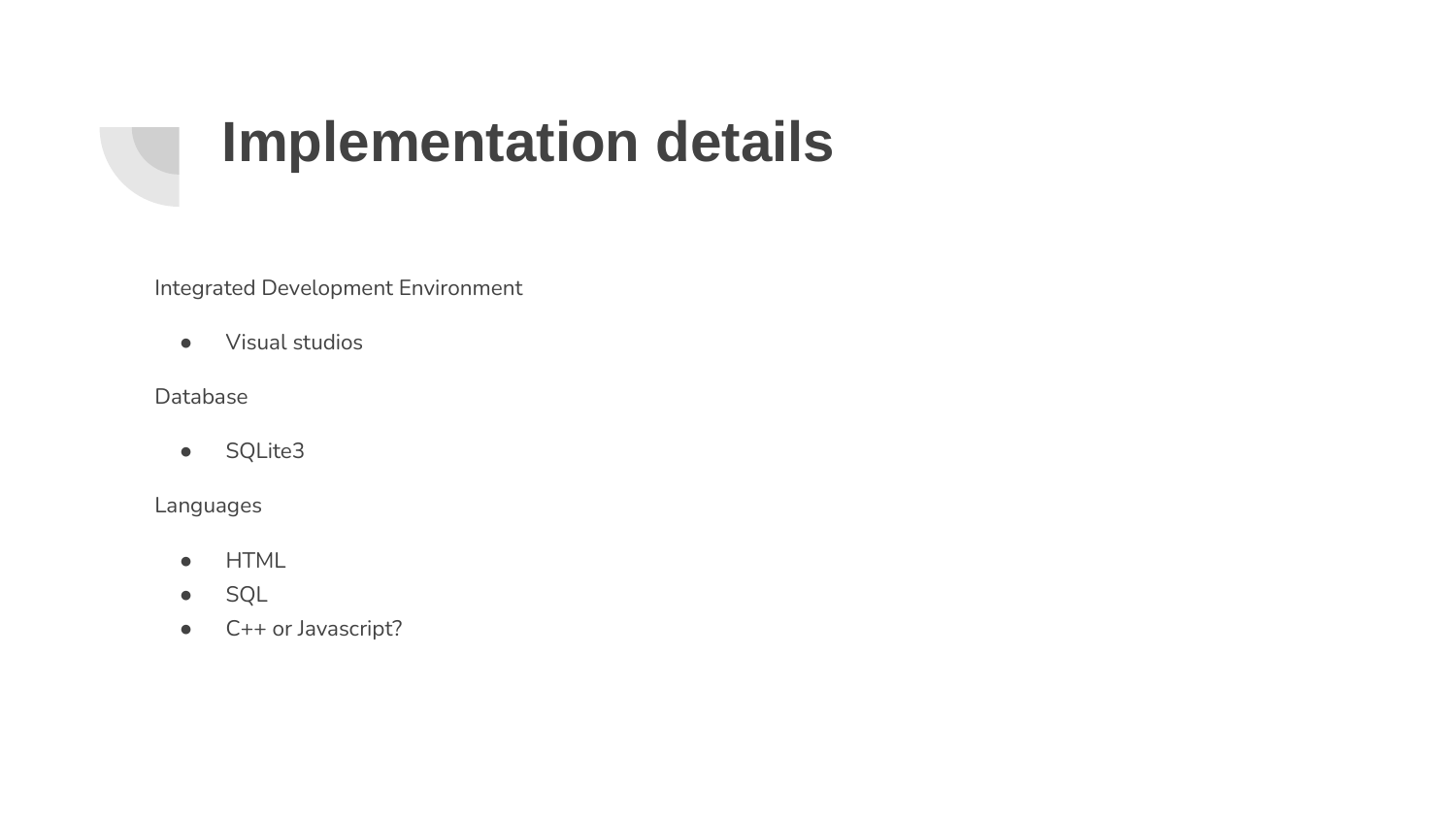

# Implementation details
Integrated Development Environment
Visual studios
Database
SQLite3
Languages
HTML
SQL
C++ or Javascript?